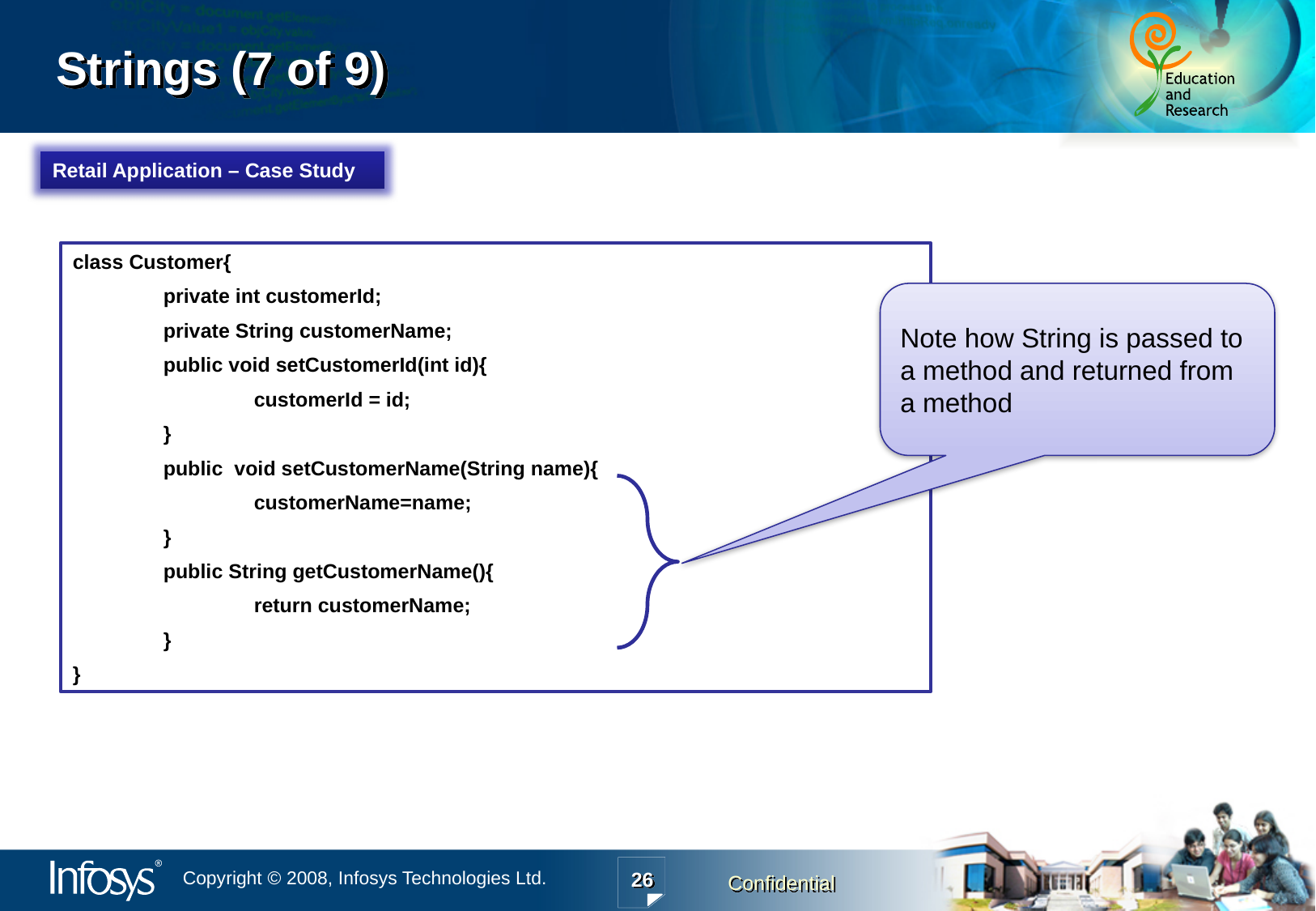

# Strings (7 of 9)
Retail Application – Case Study
class Customer{
                private int customerId;
                private String customerName;
                public void setCustomerId(int id){
                                customerId = id;
                }
                public  void setCustomerName(String name){
                                customerName=name;
                }
                public String getCustomerName(){
                                return customerName;
                }
}
Note how String is passed to a method and returned from a method

26